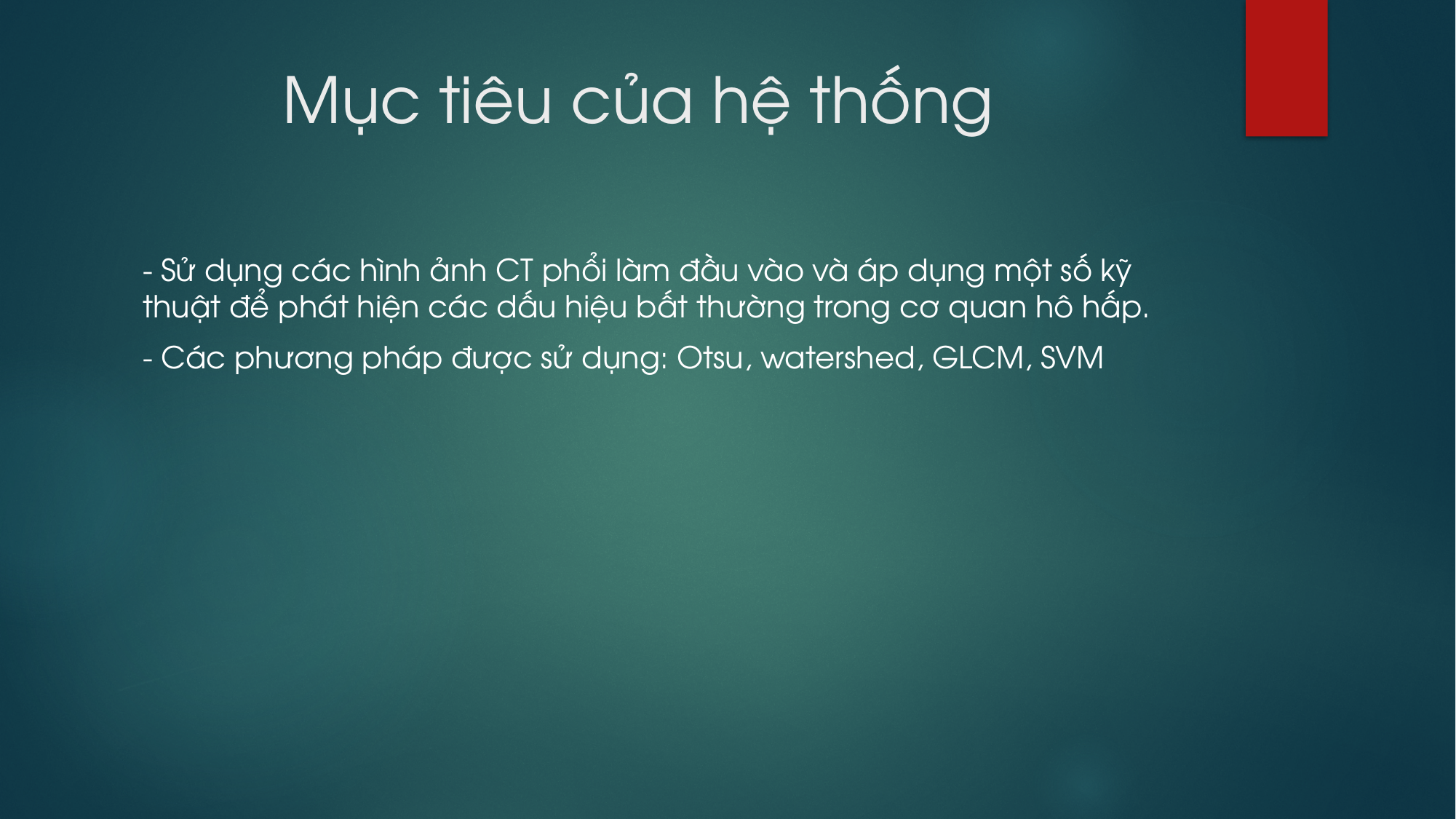

# Mục tiêu của hệ thống
- Sử dụng các hình ảnh CT phổi làm đầu vào và áp dụng một số kỹ thuật để phát hiện các dấu hiệu bất thường trong cơ quan hô hấp.
- Các phương pháp được sử dụng: Otsu, watershed, GLCM, SVM